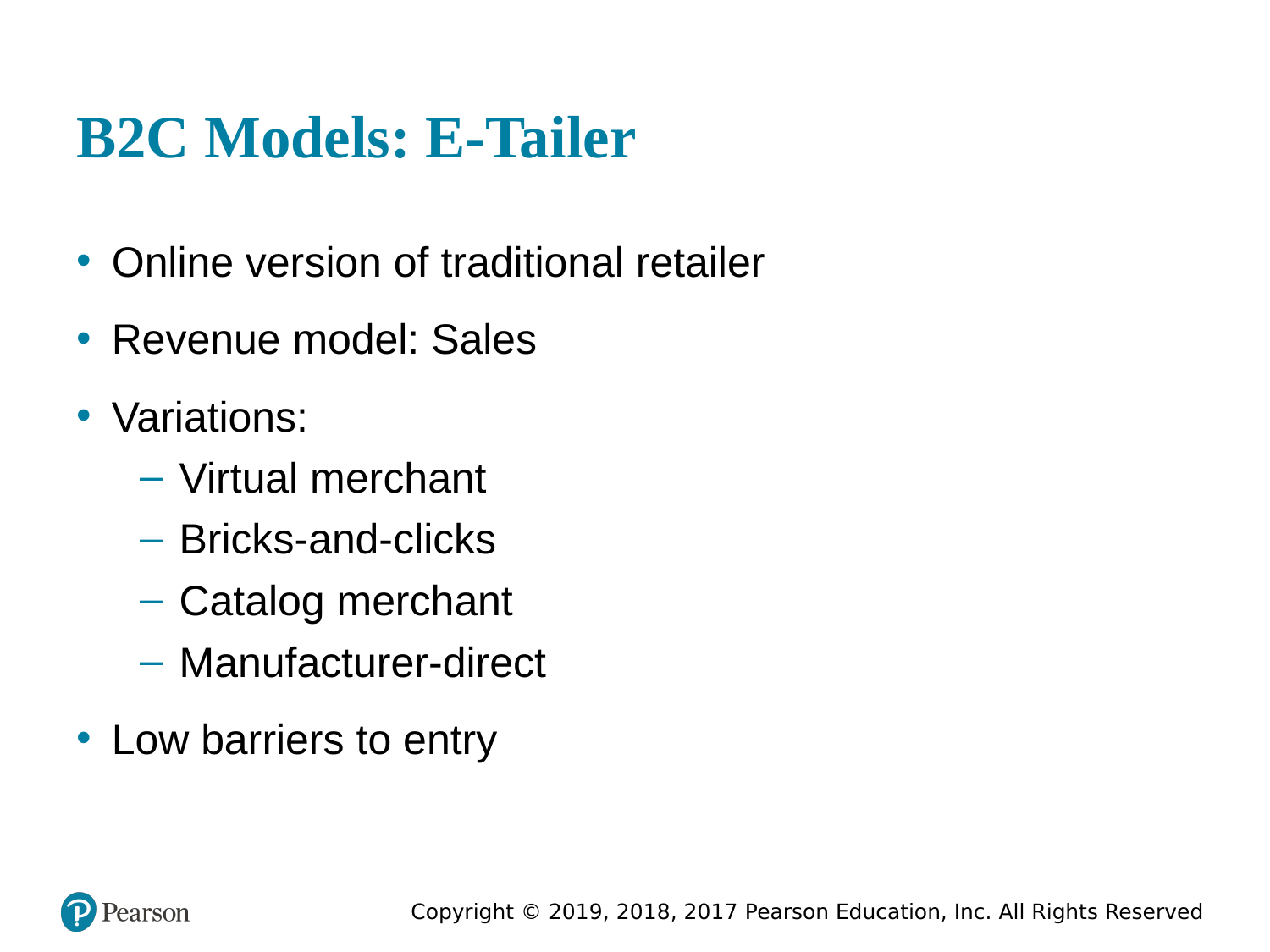

# B2C Models: E-Tailer
Online version of traditional retailer
Revenue model: Sales
Variations:
Virtual merchant
Bricks-and-clicks
Catalog merchant
Manufacturer-direct
Low barriers to entry